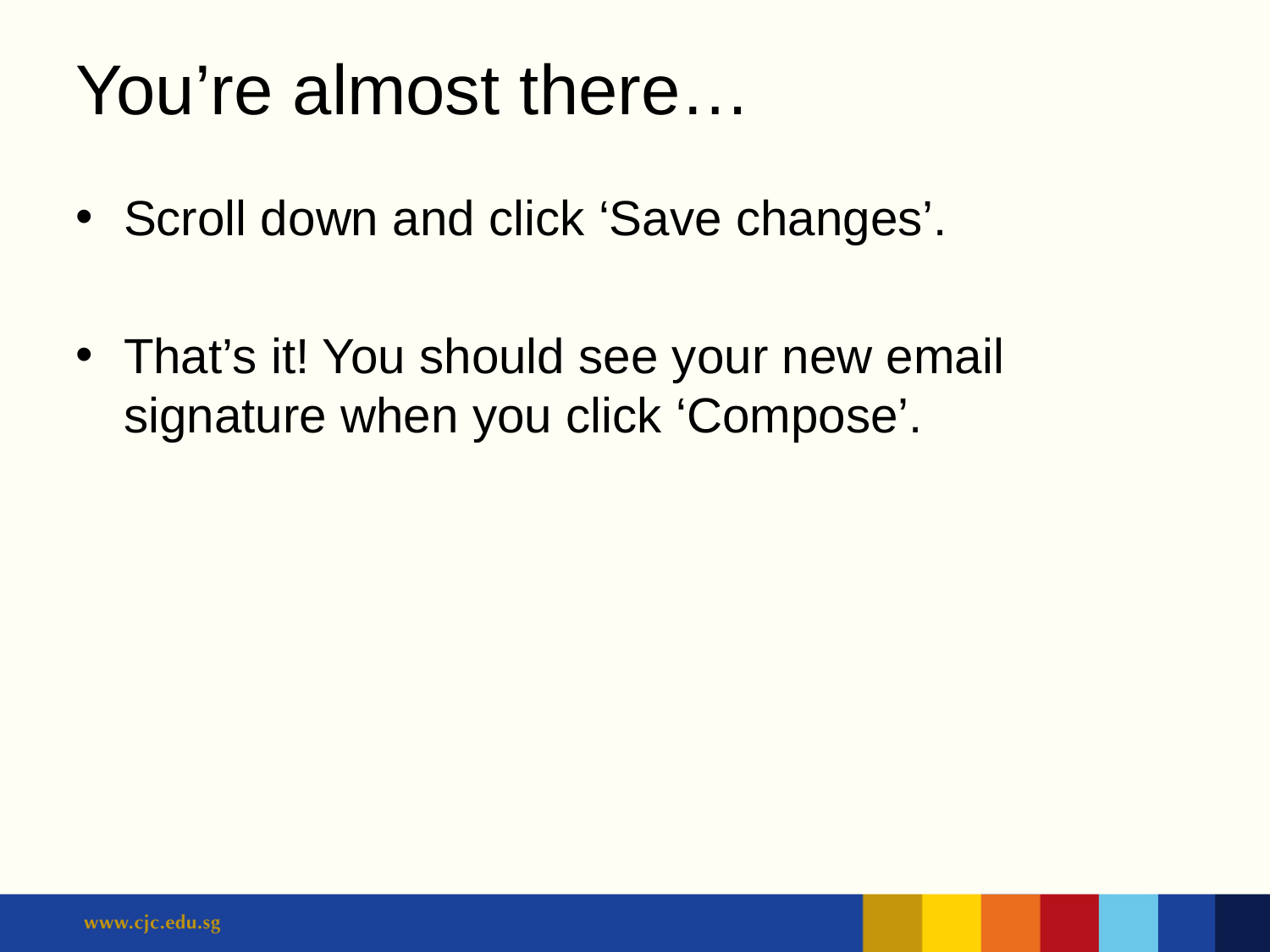

# You’re almost there…
Scroll down and click ‘Save changes’.

That’s it! You should see your new email signature when you click ‘Compose’.